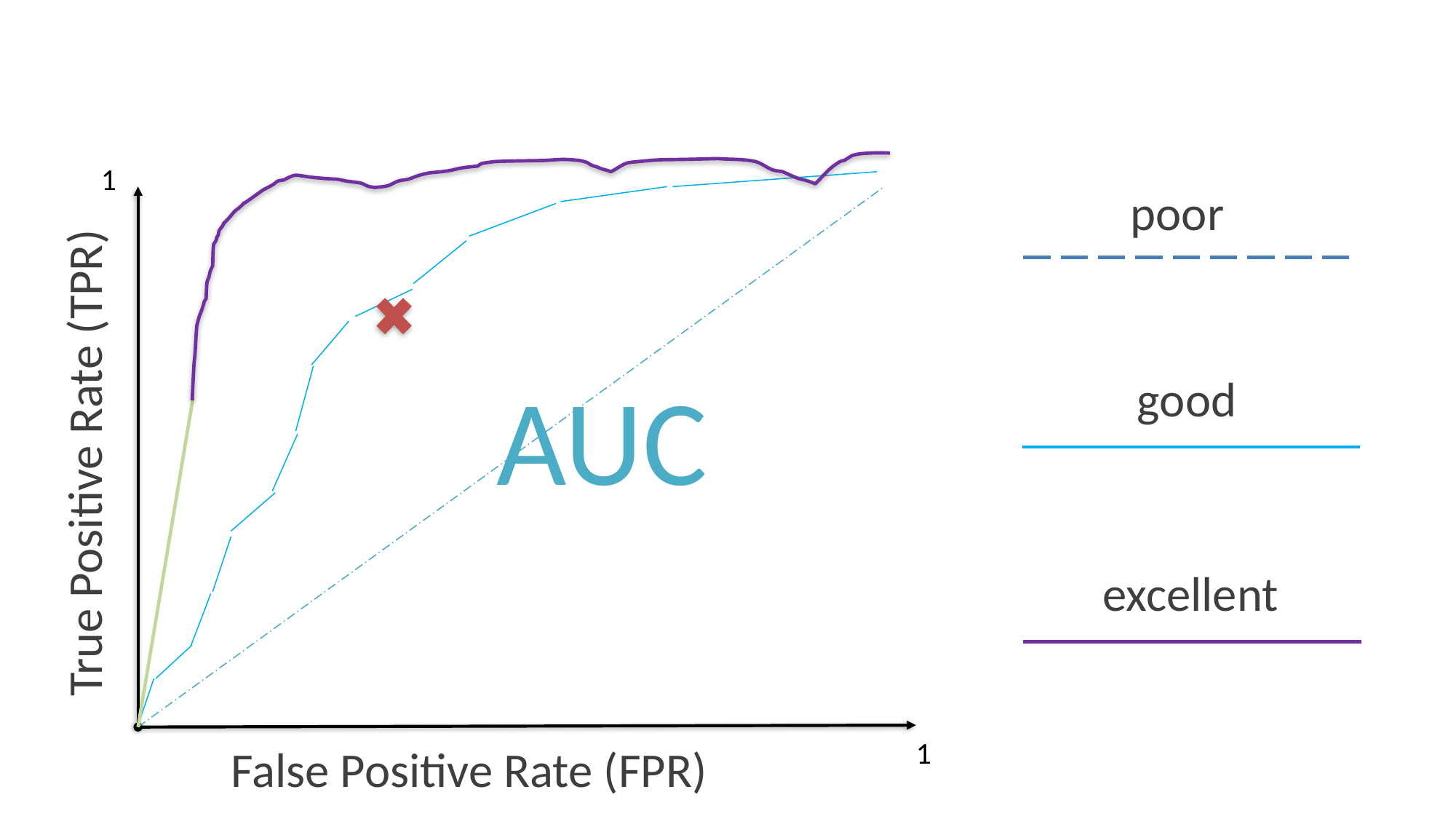

1
poor

good
AUC
True Positive Rate (TPR)

excellent
1
False Positive Rate (FPR)